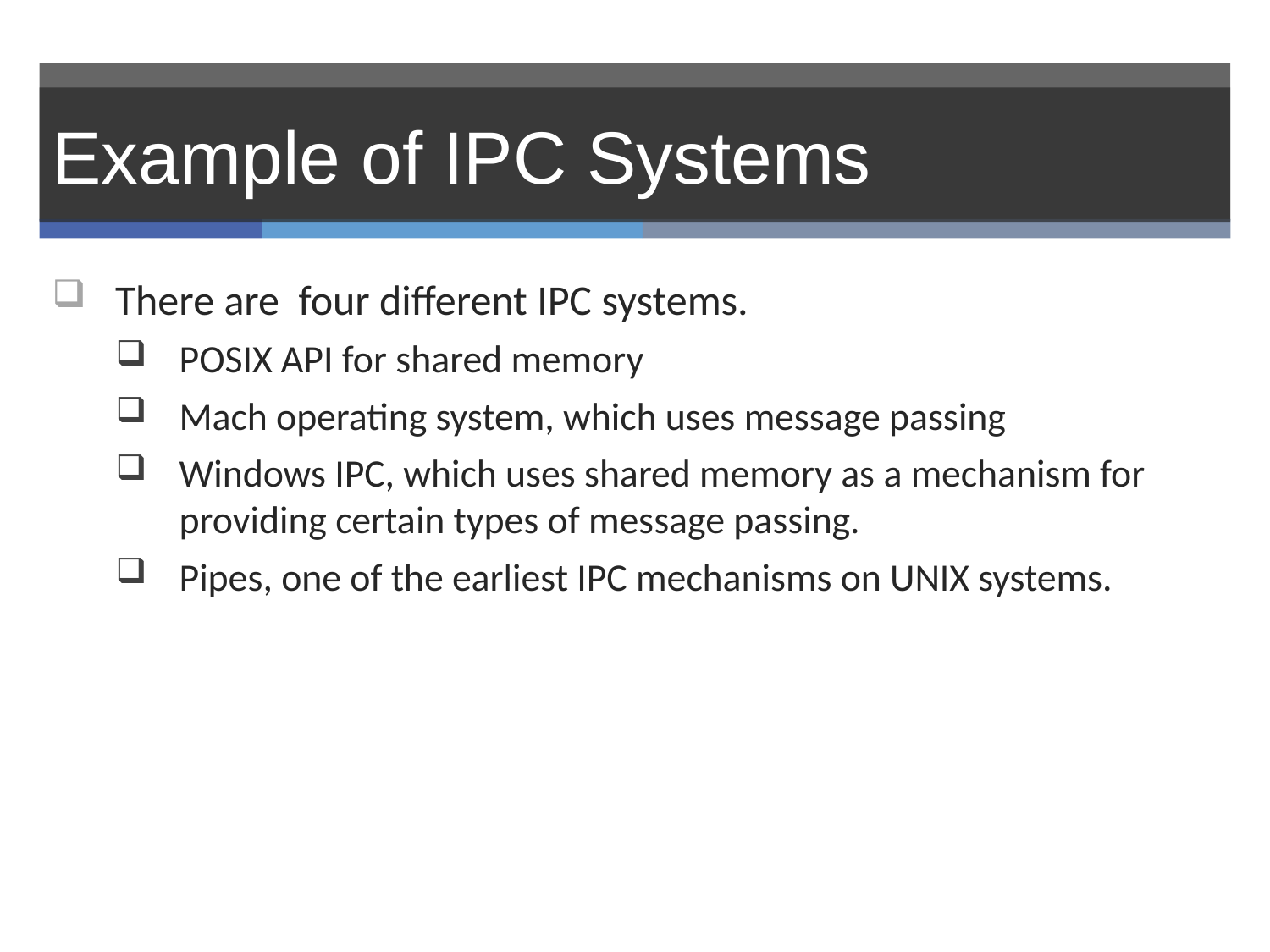

# Example of IPC Systems
There are  four different IPC systems.
POSIX API for shared memory
Mach operating system, which uses message passing
Windows IPC, which uses shared memory as a mechanism for providing certain types of message passing.
Pipes, one of the earliest IPC mechanisms on UNIX systems.